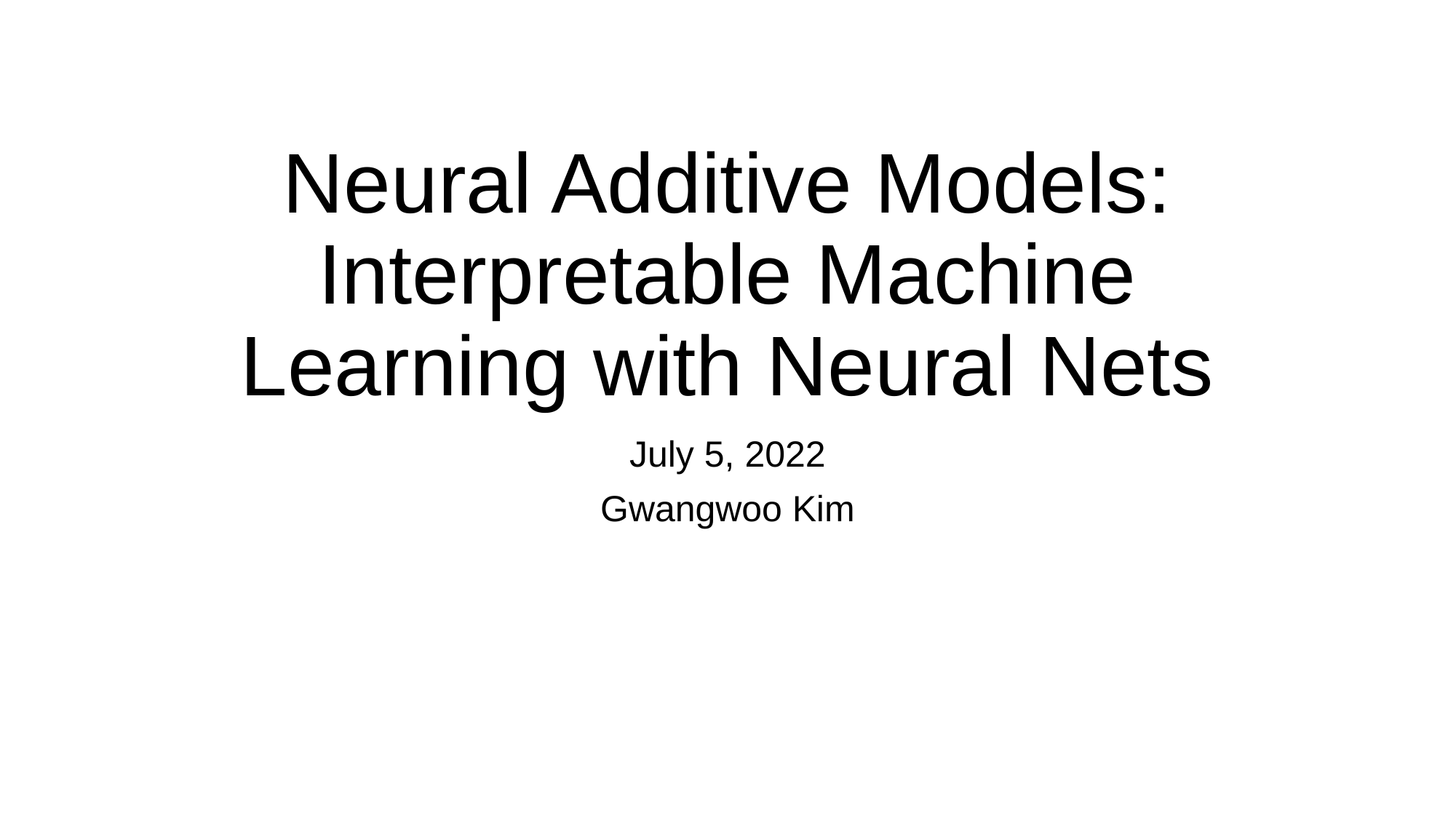

# Neural Additive Models: Interpretable Machine Learning with Neural Nets
July 5, 2022
Gwangwoo Kim